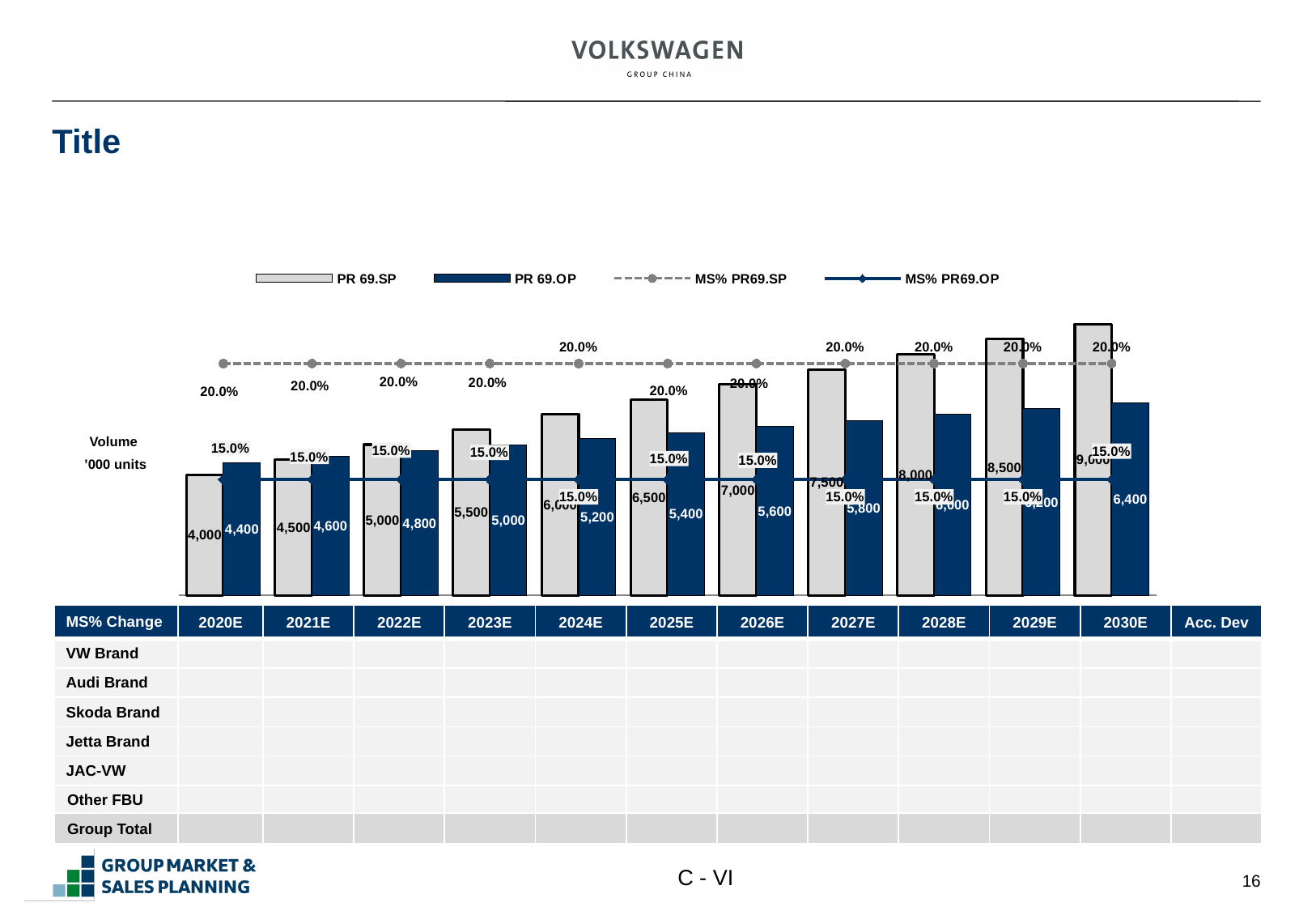

16
Group Market and Sales Steering
# Title

### Chart

| Category | PR 69.SP | PR 69.OP | MS% PR69.SP | MS% PR69.OP |
|---|---|---|---|---|
| 2020 | 4000000.0 | 4400000.0 | 0.2 | 0.15 |
| 2021 | 4500000.0 | 4600000.0 | 0.2 | 0.15 |
| 2022 | 5000000.0 | 4800000.0 | 0.2 | 0.15 |
| 2023 | 5500000.0 | 5000000.0 | 0.2 | 0.15 |
| 2024 | 6000000.0 | 5200000.0 | 0.2 | 0.15 |
| 2025 | 6500000.0 | 5400000.0 | 0.2 | 0.15 |
| 2026 | 7000000.0 | 5600000.0 | 0.2 | 0.15 |
| 2027 | 7500000.0 | 5800000.0 | 0.2 | 0.15 |
| 2028 | 8000000.0 | 6000000.0 | 0.2 | 0.15 |
| 2029 | 8500000.0 | 6200000.0 | 0.2 | 0.15 |
| 2030 | 9000000.0 | 6400000.0 | 0.2 | 0.15 |
Volume
’000 units
| MS% Change | 2020E | 2021E | 2022E | 2023E | 2024E | 2025E | 2026E | 2027E | 2028E | 2029E | 2030E | Acc. Dev |
| --- | --- | --- | --- | --- | --- | --- | --- | --- | --- | --- | --- | --- |
| VW Brand |  |  |  |  |  |  |  |  |  |  |  |  |
| Audi Brand |  |  |  |  |  |  |  |  |  |  |  |  |
| Skoda Brand |  |  |  |  |  |  |  |  |  |  |  |  |
| Jetta Brand |  |  |  |  |  |  |  |  |  |  |  |  |
| JAC-VW |  |  |  |  |  |  |  |  |  |  |  |  |
| Other FBU |  |  |  |  |  |  |  |  |  |  |  |  |
| Group Total |  |  |  |  |  |  |  |  |  |  |  |  |